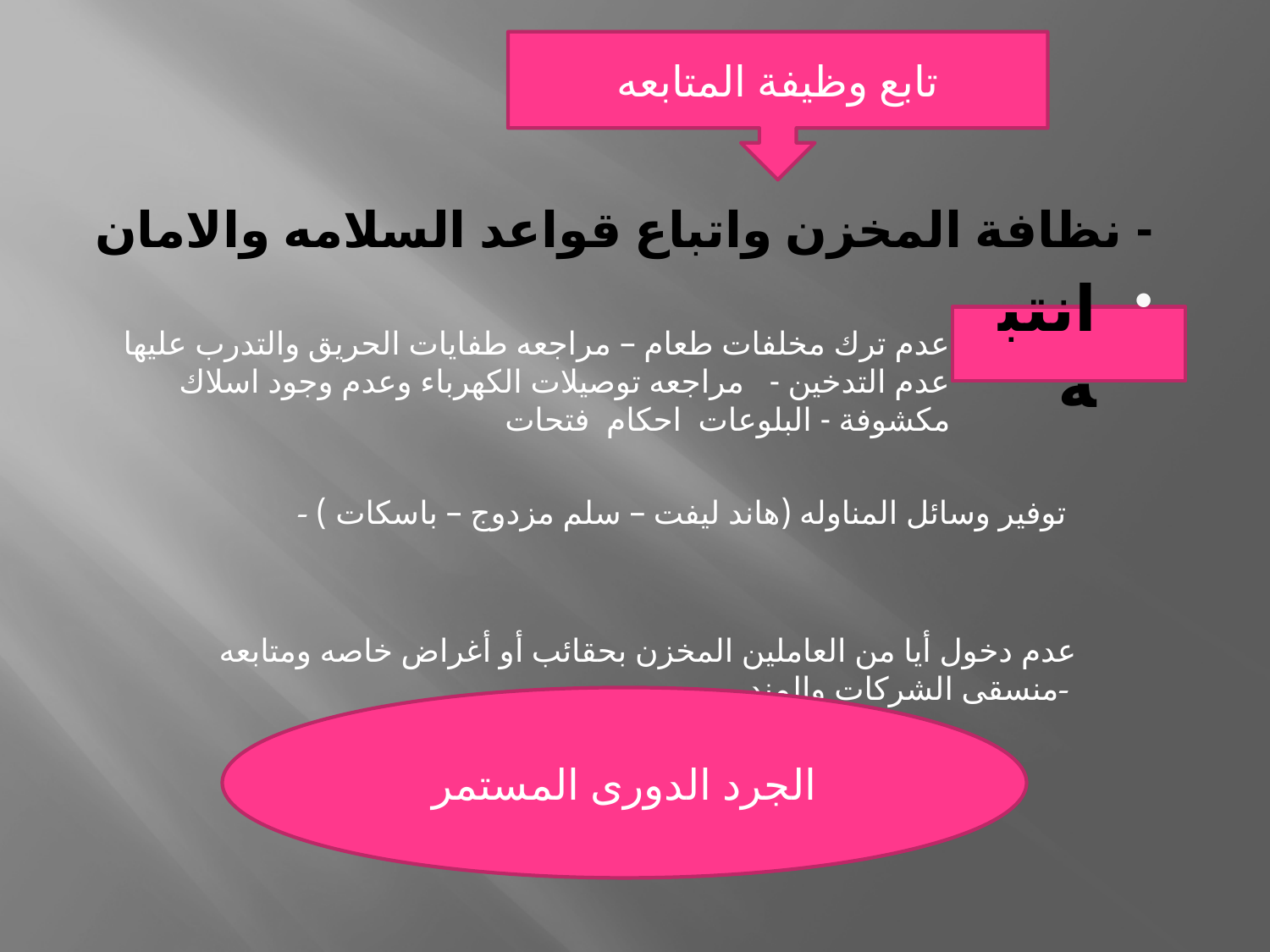

تابع وظيفة المتابعه
# - نظافة المخزن واتباع قواعد السلامه والامان
انتبه
عدم ترك مخلفات طعام – مراجعه طفايات الحريق والتدرب عليها  عدم التدخين -   مراجعه توصيلات الكهرباء وعدم وجود اسلاك مكشوفة - البلوعات  احكام  فتحات
- توفير وسائل المناوله (هاند ليفت – سلم مزدوج – باسكات )
عدم دخول أيا من العاملين المخزن بحقائب أو أغراض خاصه ومتابعه منسقى الشركات والمندوبين-
الجرد الدورى المستمر